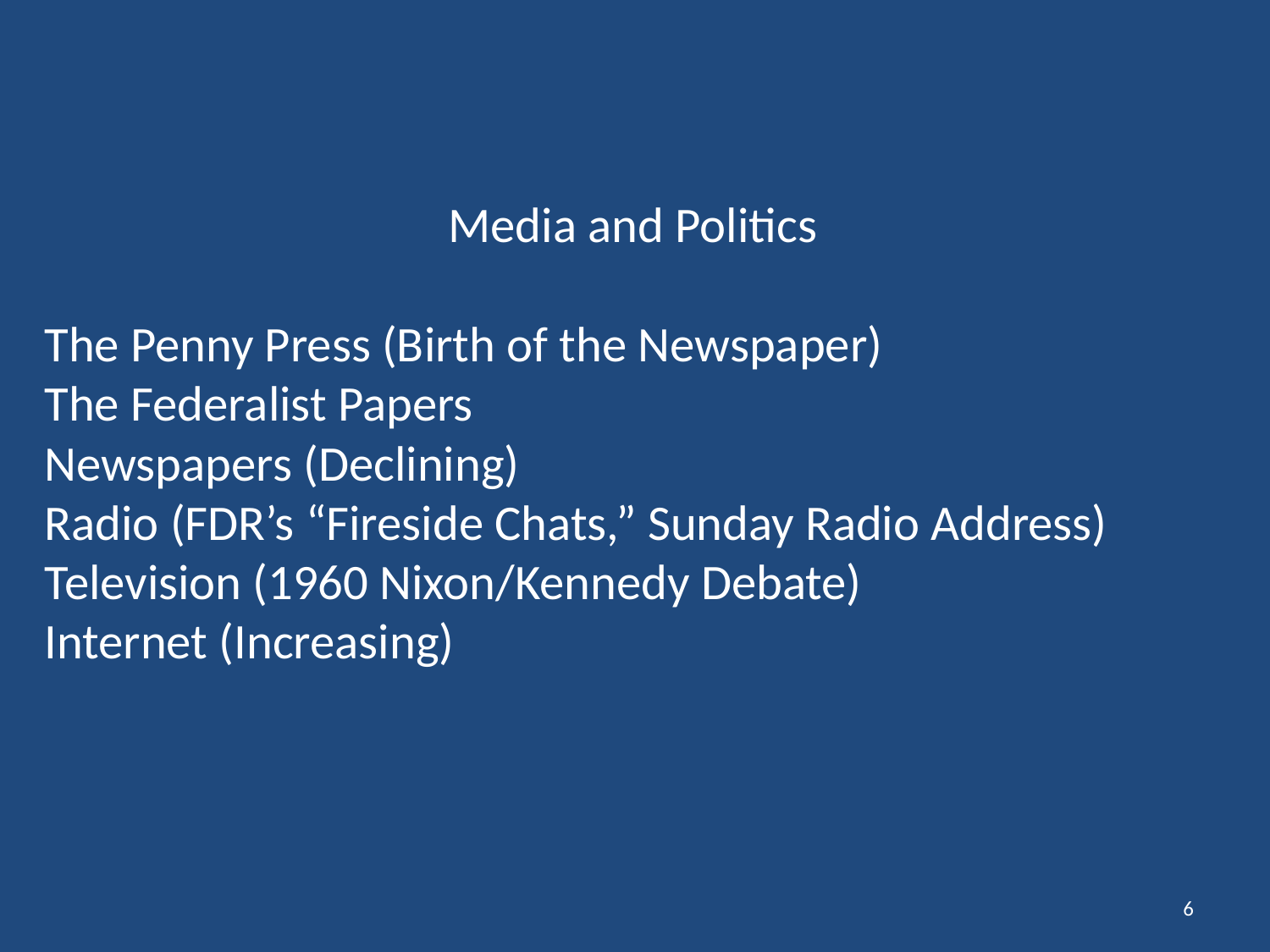

# Media and Politics The Penny Press (Birth of the Newspaper) The Federalist Papers Newspapers (Declining) Radio (FDR’s “Fireside Chats,” Sunday Radio Address) Television (1960 Nixon/Kennedy Debate) Internet (Increasing)
6